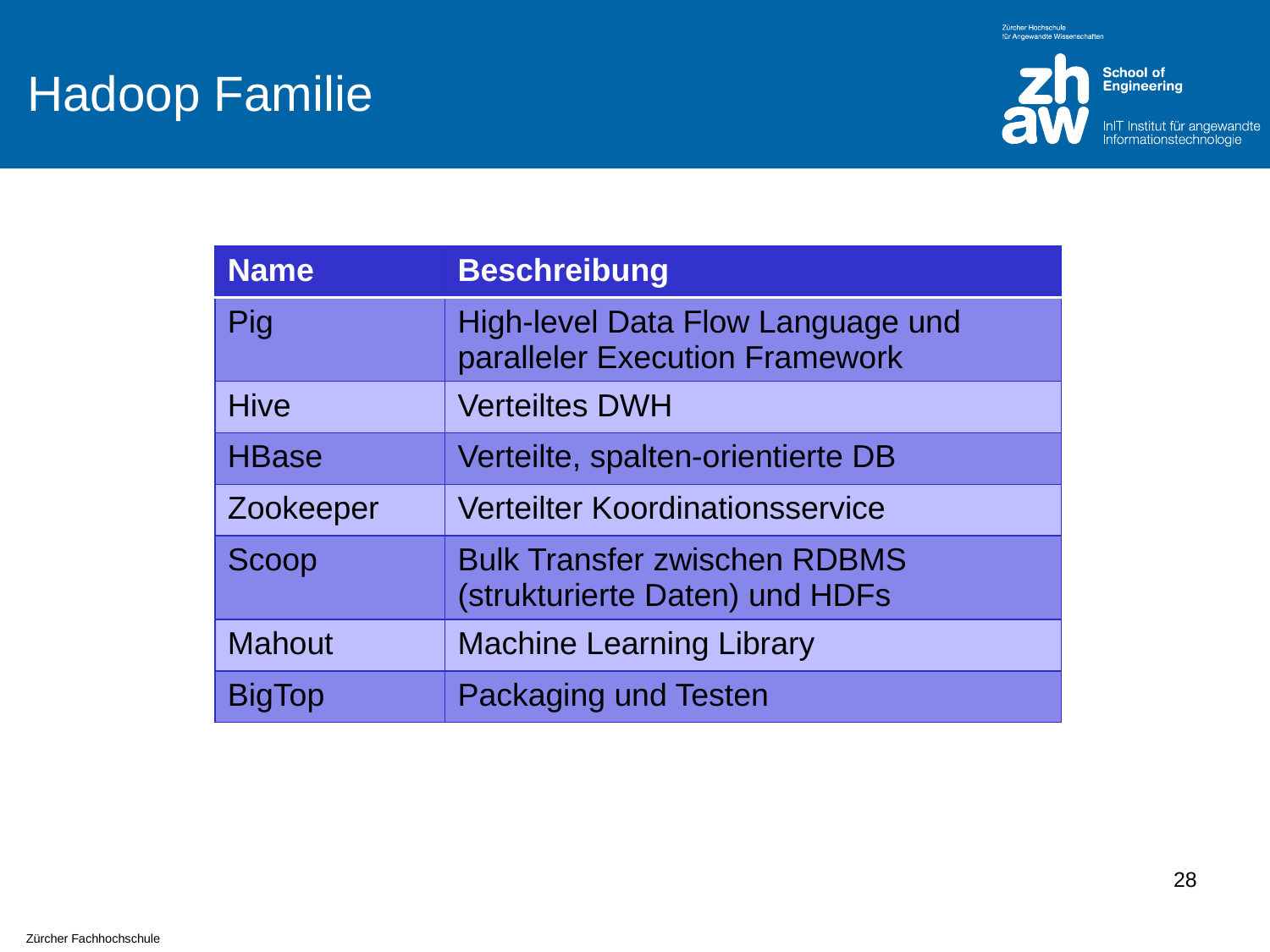

# Hadoop Familie
| Name | Beschreibung |
| --- | --- |
| Pig | High-level Data Flow Language und paralleler Execution Framework |
| Hive | Verteiltes DWH |
| HBase | Verteilte, spalten-orientierte DB |
| Zookeeper | Verteilter Koordinationsservice |
| Scoop | Bulk Transfer zwischen RDBMS (strukturierte Daten) und HDFs |
| Mahout | Machine Learning Library |
| BigTop | Packaging und Testen |
28